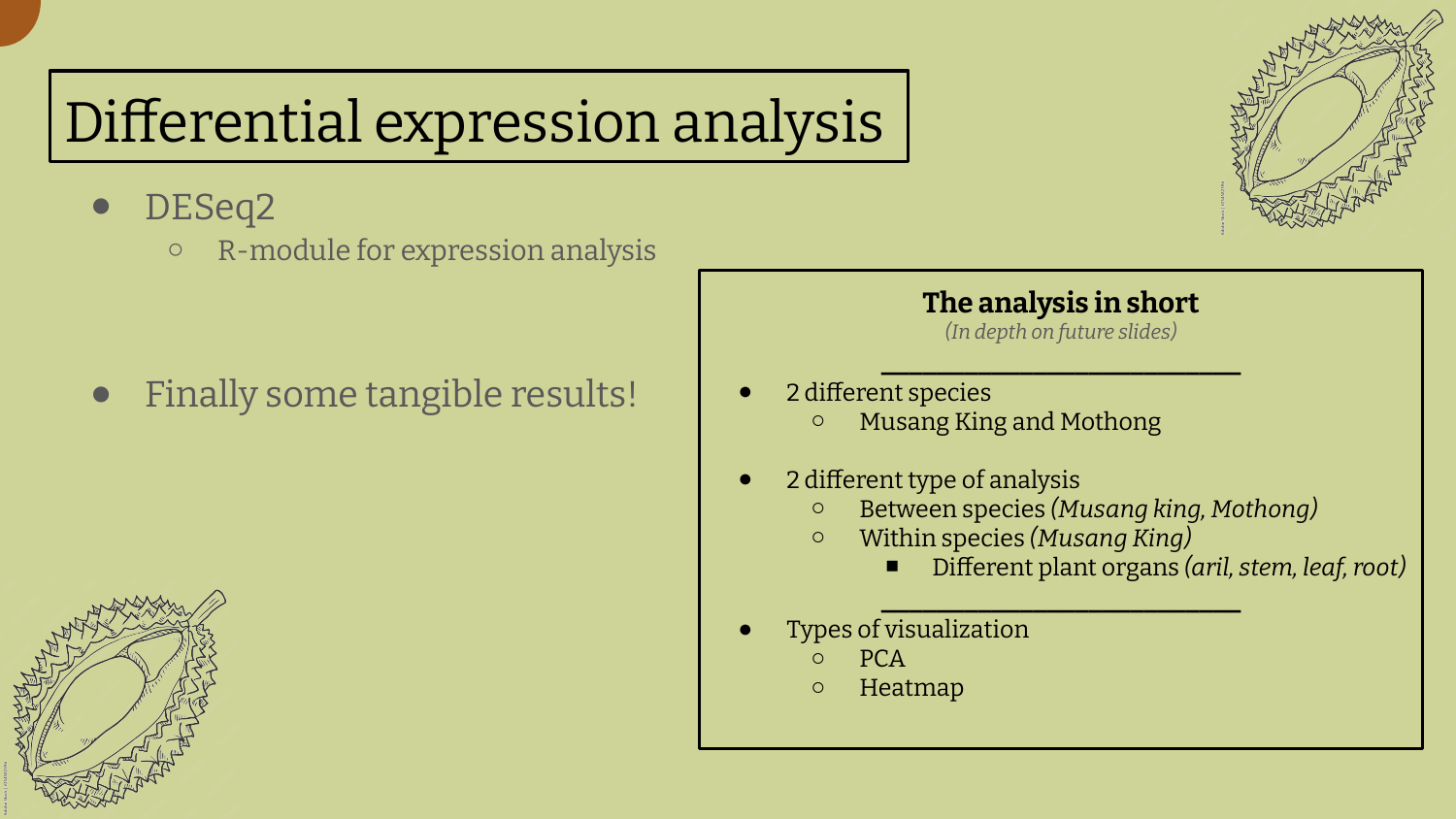

# Differential expression analysis
DESeq2
R-module for expression analysis

Finally some tangible results!

The analysis in short
(In depth on future slides)
__________________________
2 different species
Musang King and Mothong

2 different type of analysis
Between species (Musang king, Mothong)
Within species (Musang King)
Different plant organs (aril, stem, leaf, root)
__________________________
Types of visualization
PCA
Heatmap